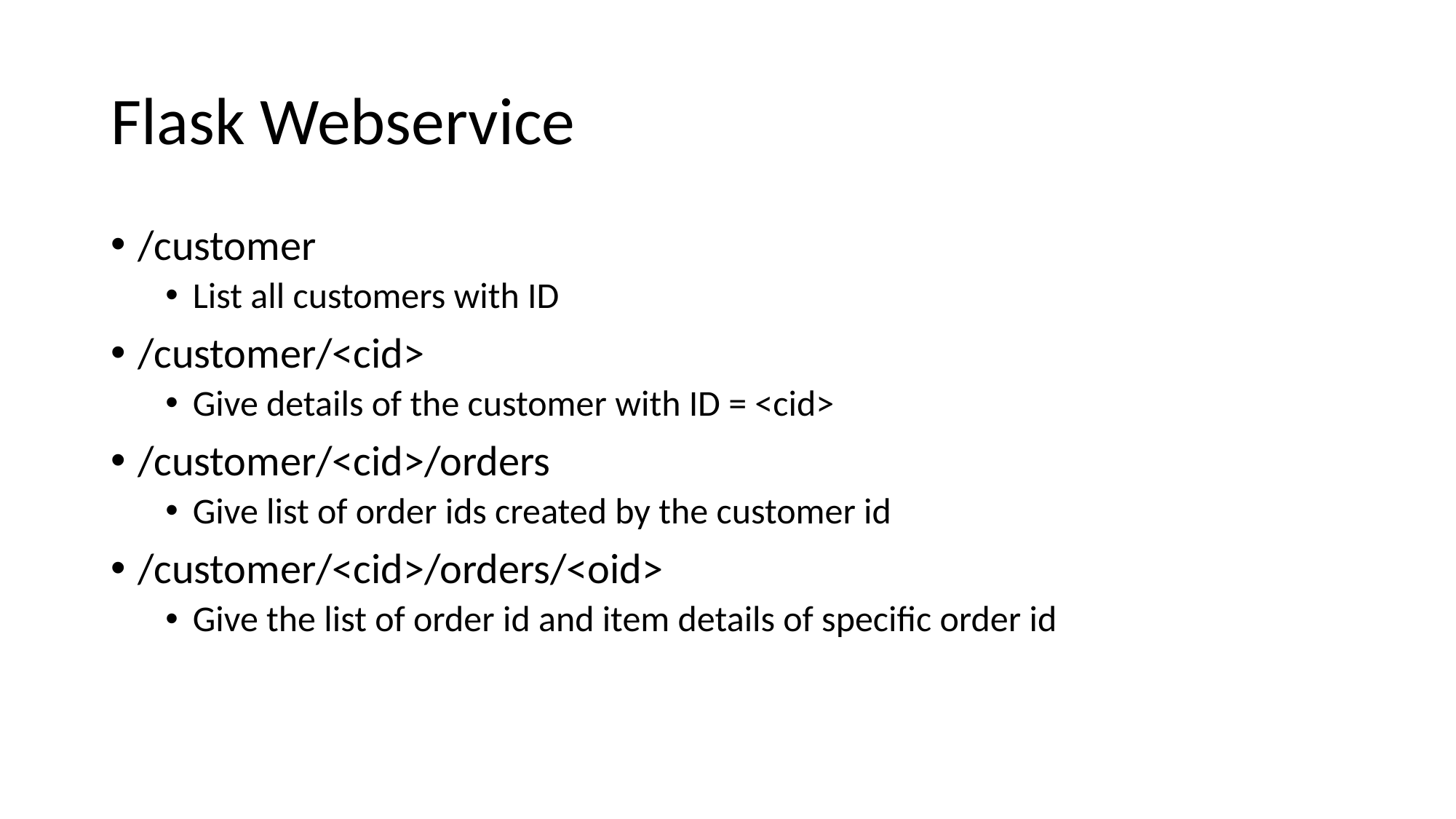

# Flask Webservice
/customer
List all customers with ID
/customer/<cid>
Give details of the customer with ID = <cid>
/customer/<cid>/orders
Give list of order ids created by the customer id
/customer/<cid>/orders/<oid>
Give the list of order id and item details of specific order id